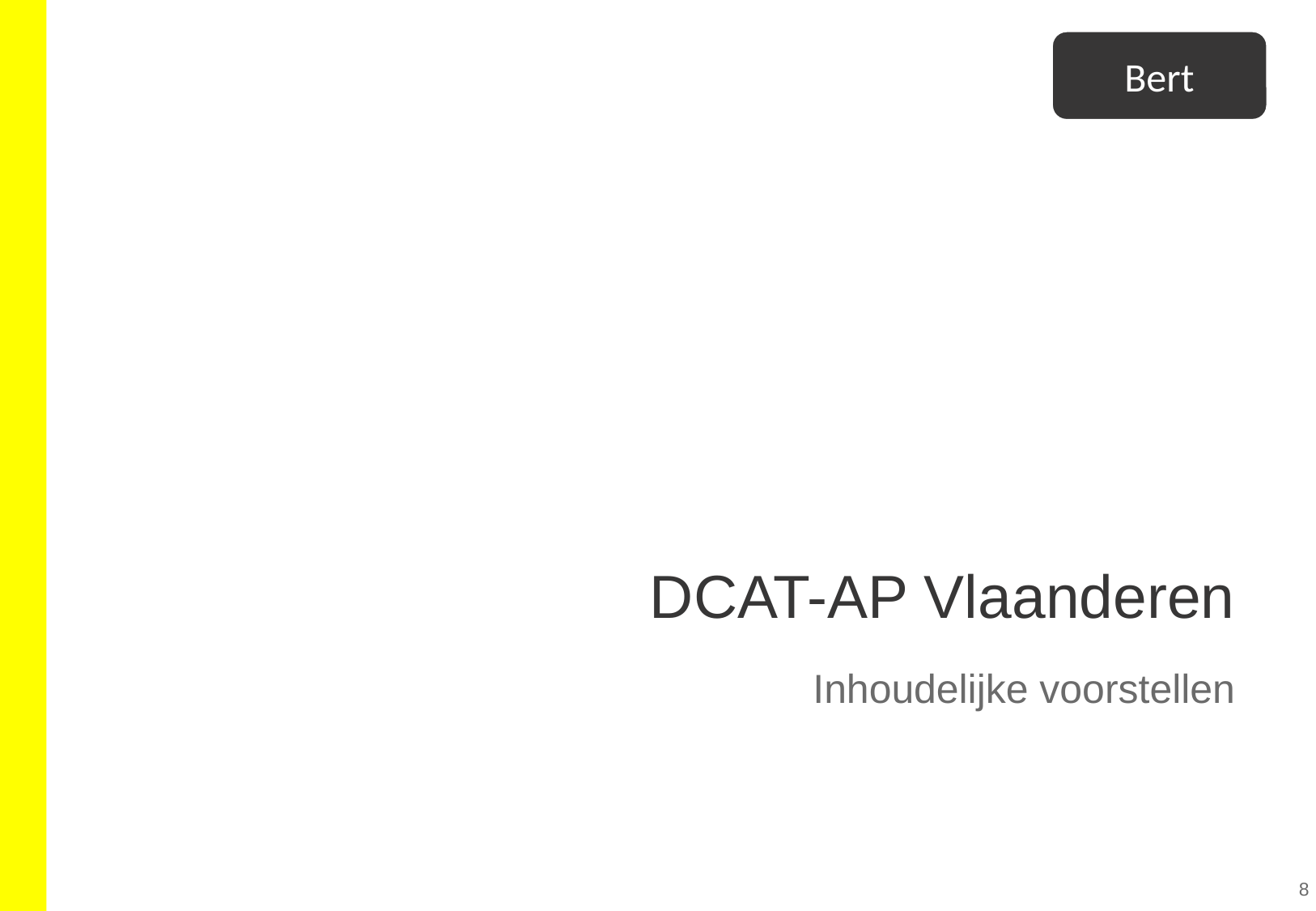

Bert
# DCAT-AP Vlaanderen
Inhoudelijke voorstellen
8